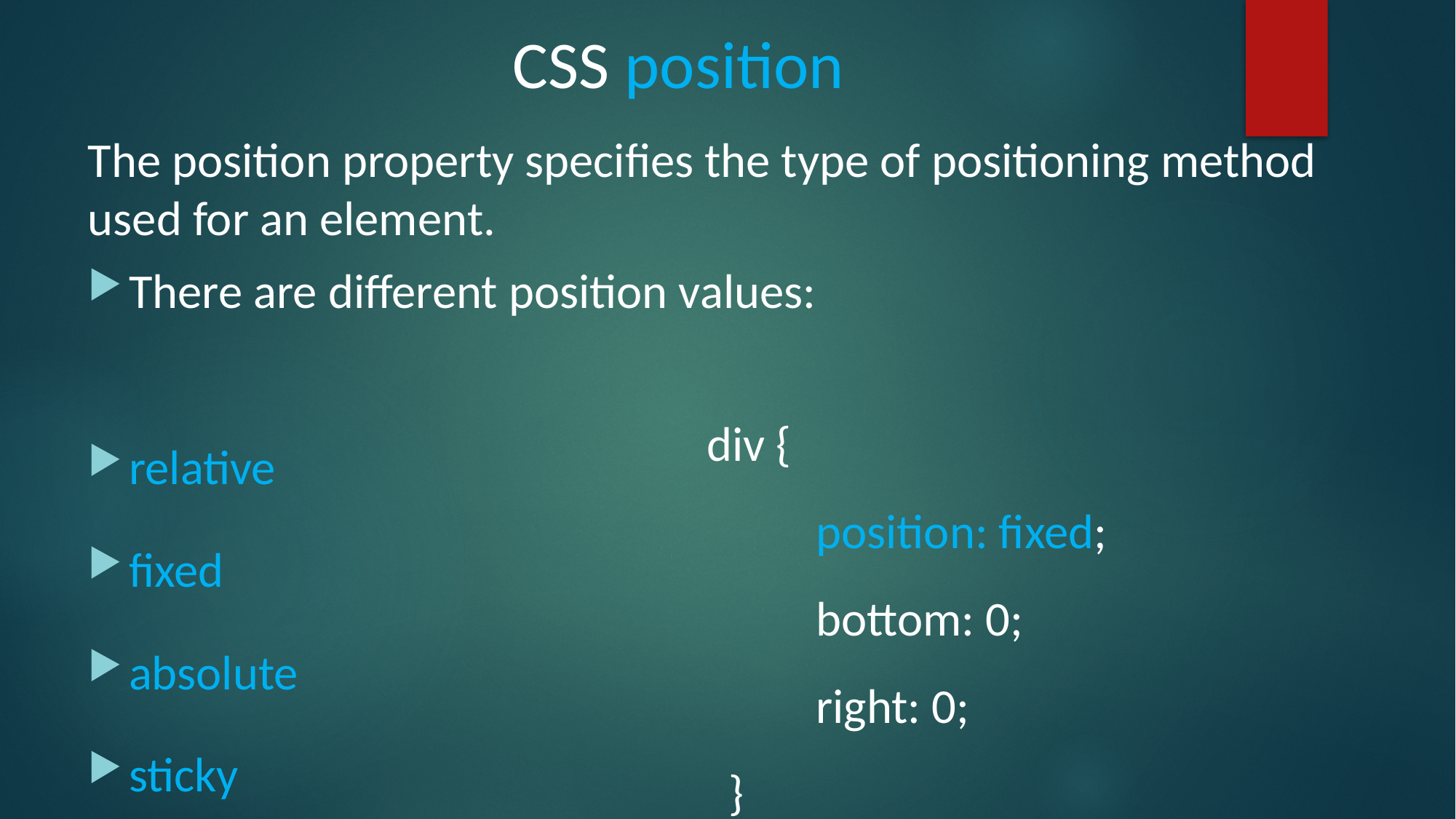

# CSS position
The position property specifies the type of positioning method used for an element.
There are different position values:

relative
fixed
absolute
sticky
div {
  	position: fixed;
 	bottom: 0;
  	right: 0;
  }